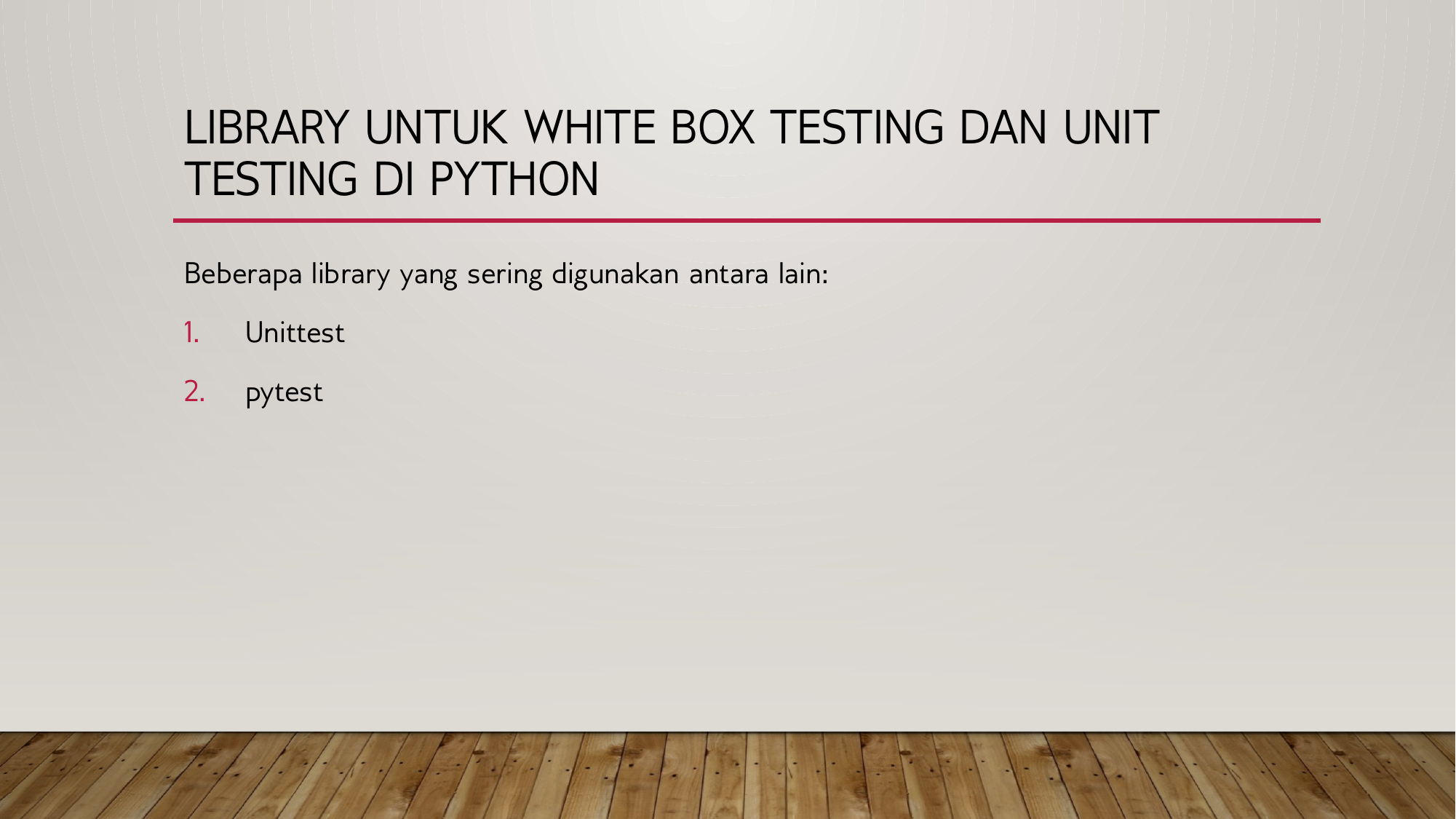

# Library untuk White Box Testing dan Unit Testing di Python
Beberapa library yang sering digunakan antara lain:
Unittest
pytest